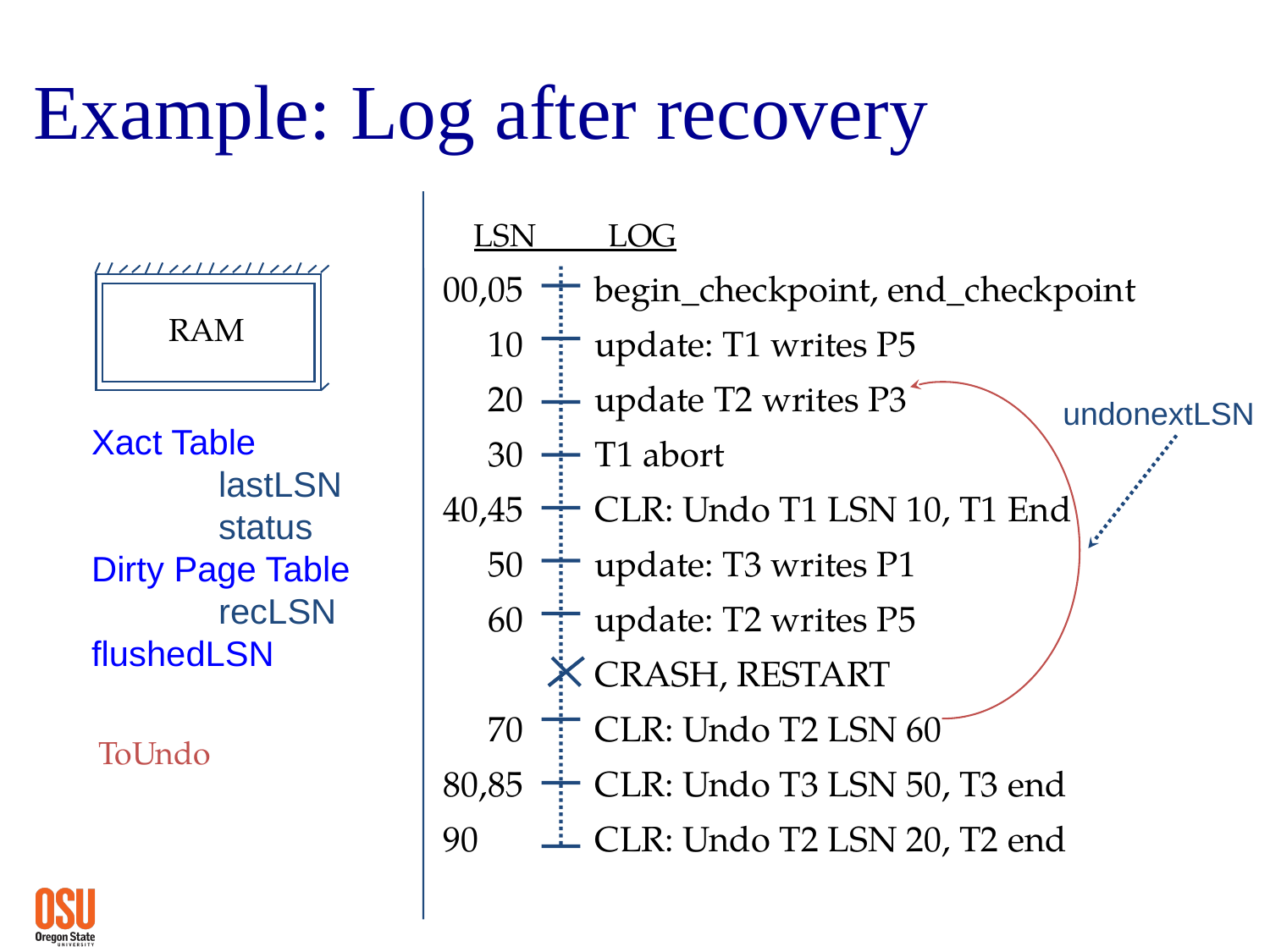

# Example: Log after recovery

LSN         LOG
00,05
     10
     20
     30
40,45
     50
     60

     70
80,85
90
begin_checkpoint, end_checkpoint
update: T1 writes P5
update T2 writes P3
T1 abort
CLR: Undo T1 LSN 10, T1 End
update: T3 writes P1
update: T2 writes P5
CRASH, RESTART
CLR: Undo T2 LSN 60
CLR: Undo T3 LSN 50, T3 end
CLR: Undo T2 LSN 20, T2 end

RAM

undonextLSN

Xact Table
	lastLSN
	status
Dirty Page Table
	recLSN
flushedLSN

ToUndo